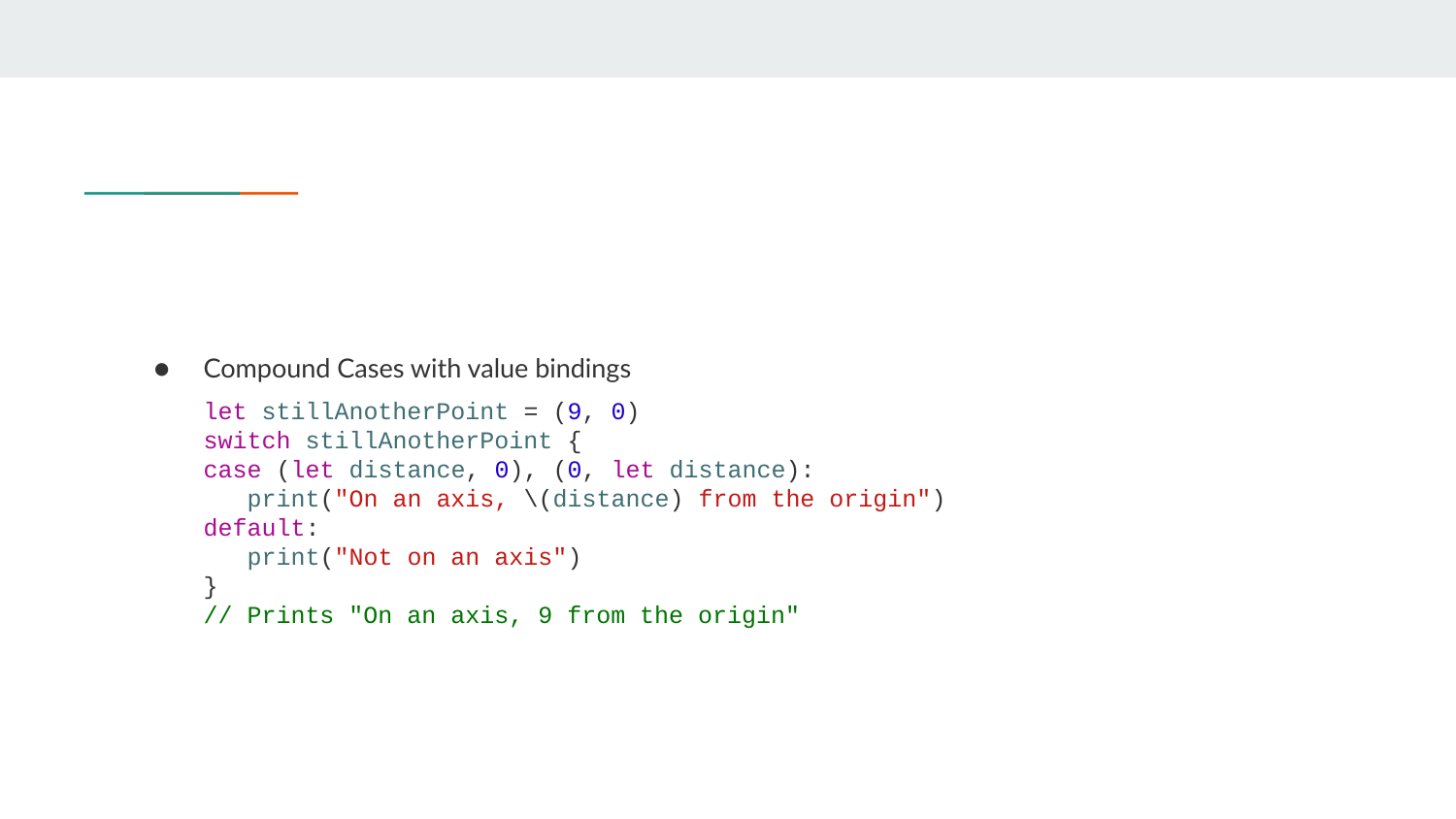

#
Compound Cases with value bindings
let stillAnotherPoint = (9, 0)
switch stillAnotherPoint {
case (let distance, 0), (0, let distance):
   print("On an axis, \(distance) from the origin")
default:
   print("Not on an axis")
}
// Prints "On an axis, 9 from the origin"